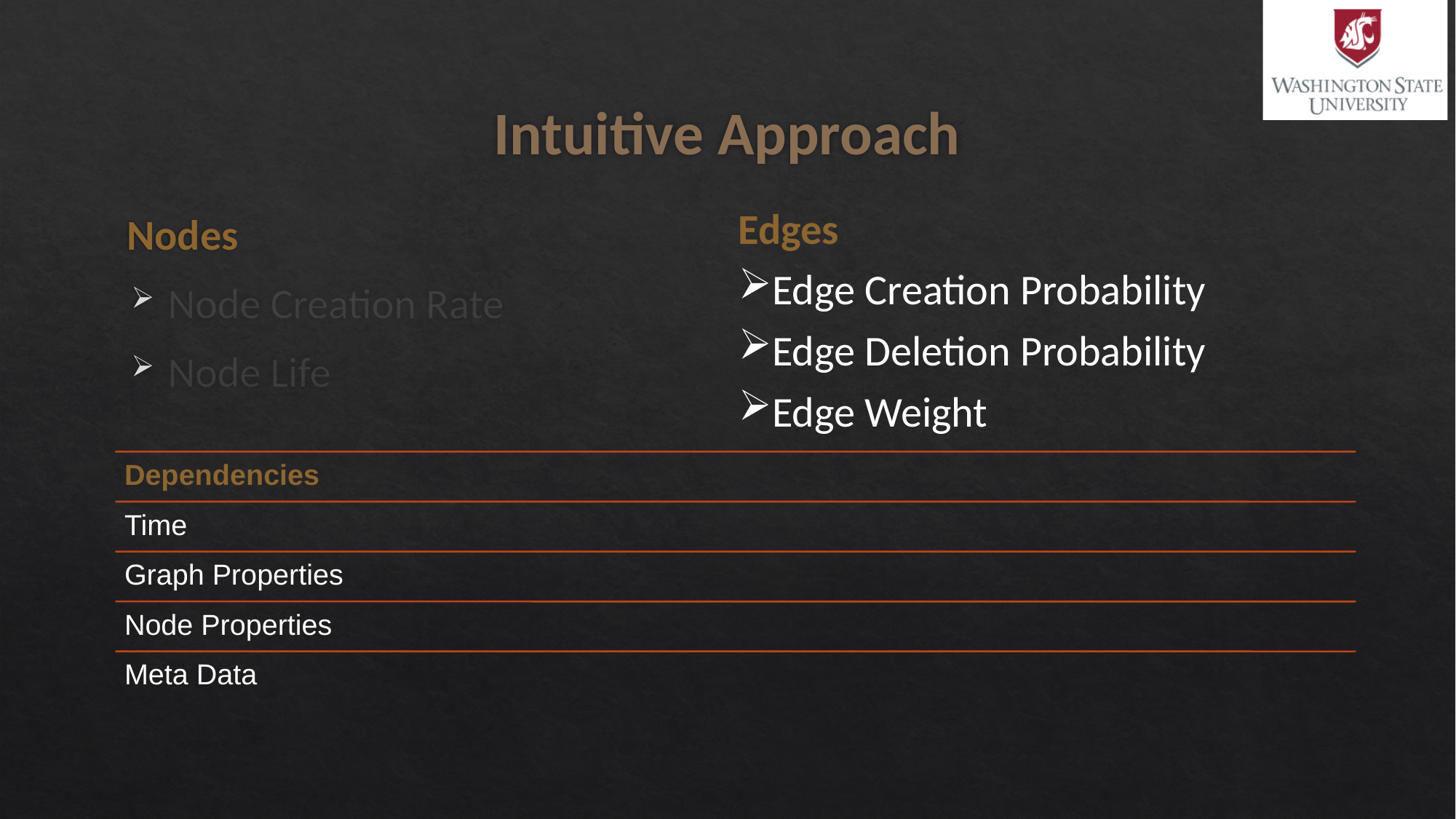

# Intuitive Approach
Edges
Edge Creation Probability
Edge Deletion Probability
Edge Weight

Nodes
Node Creation Rate
Node Life

Dependencies
Time
Graph Properties
Node Properties
Meta Data